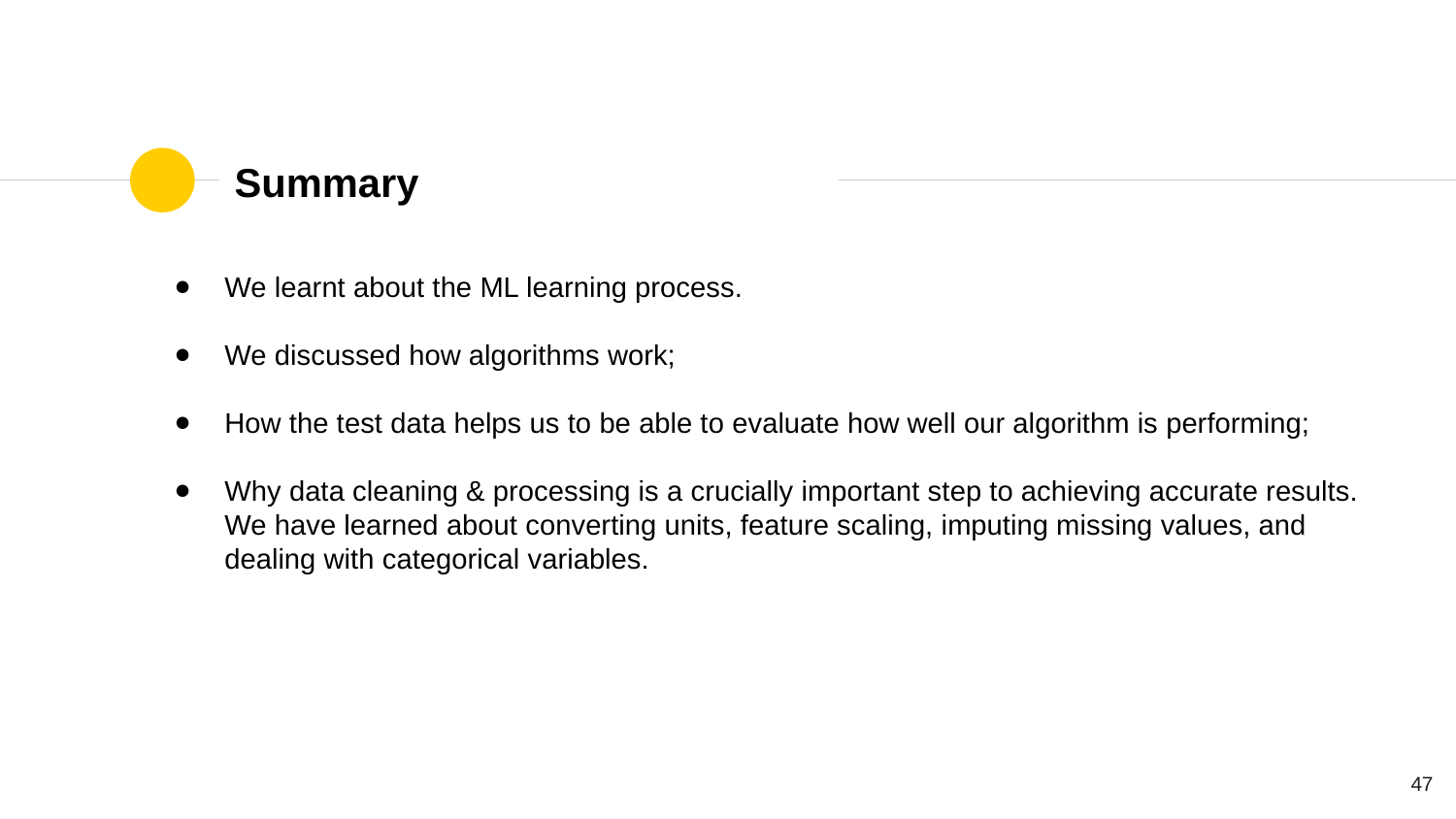

# Summary
We learnt about the ML learning process.

We discussed how algorithms work;

How the test data helps us to be able to evaluate how well our algorithm is performing;

Why data cleaning & processing is a crucially important step to achieving accurate results. We have learned about converting units, feature scaling, imputing missing values, and dealing with categorical variables.

47